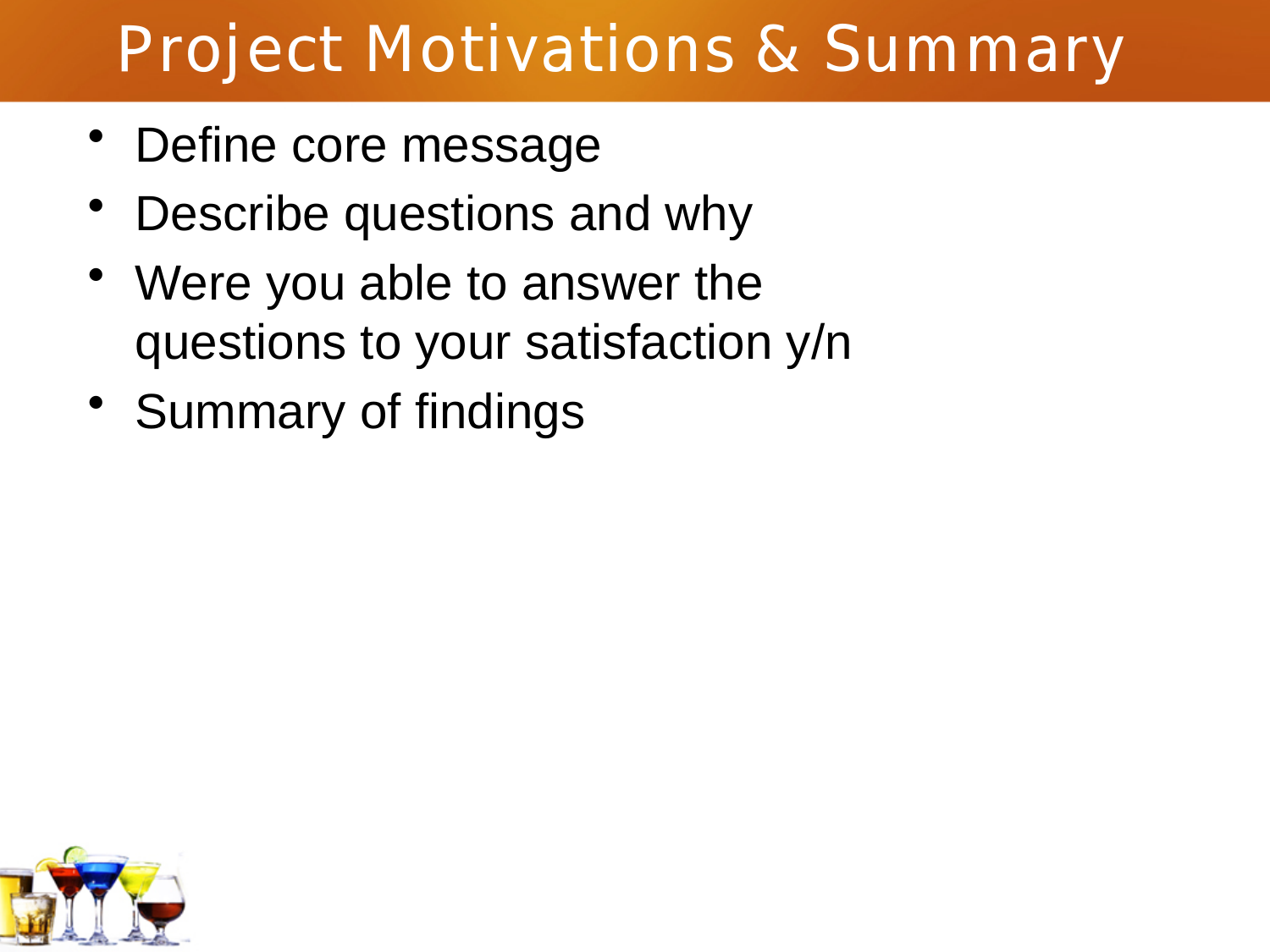

# Project Motivations & Summary
Define core message
Describe questions and why
Were you able to answer the questions to your satisfaction y/n
Summary of findings